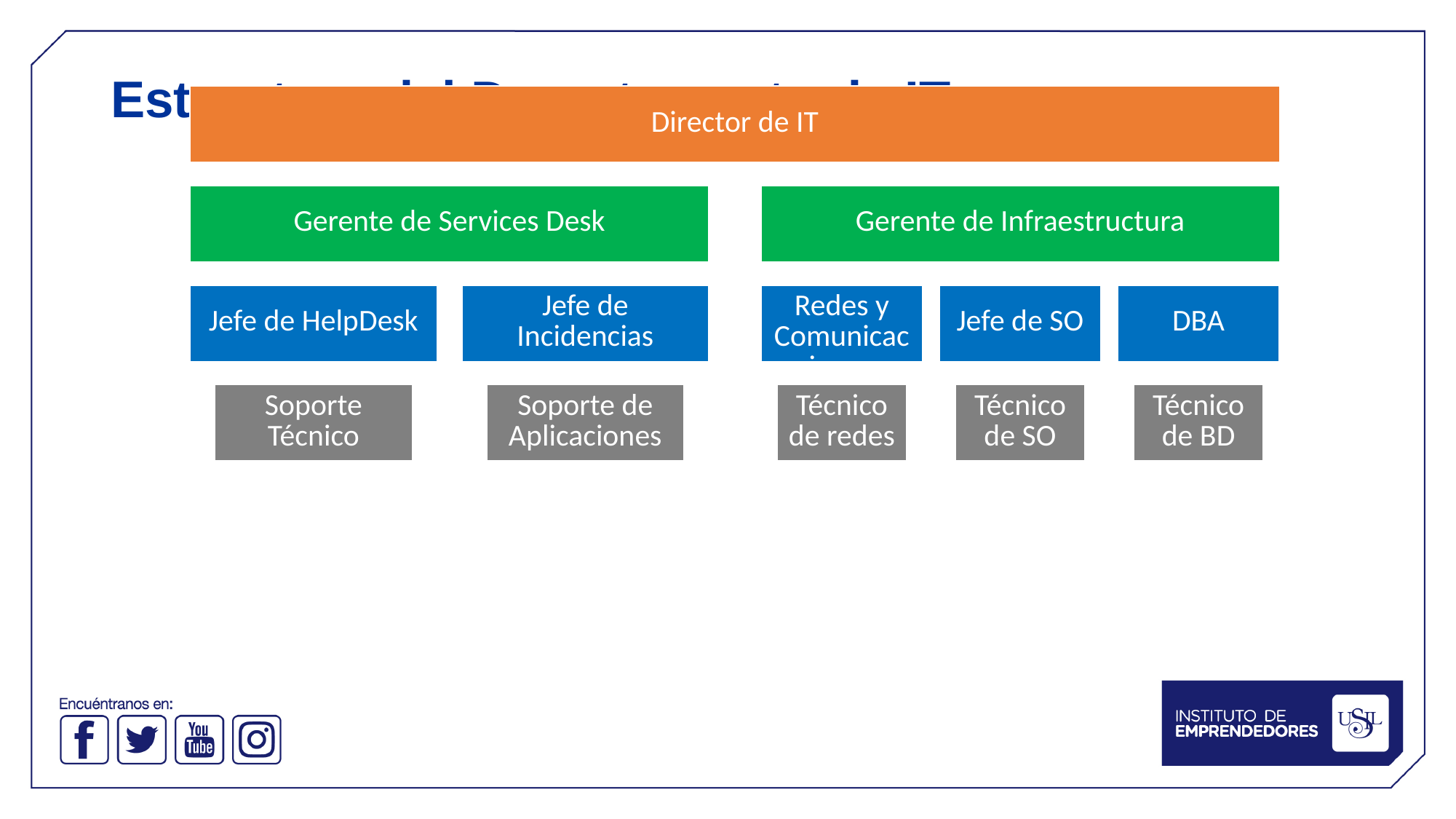

# Estructura del Departamento de IT
Director de IT
Gerente de Services Desk
Gerente de Infraestructura
Jefe de HelpDesk
Soporte Técnico
Jefe de Incidencias
Soporte de Aplicaciones
Jefe de Redes y Comunicaciones
Técnico de redes
Jefe de SO
Técnico de SO
DBA
Técnico de BD